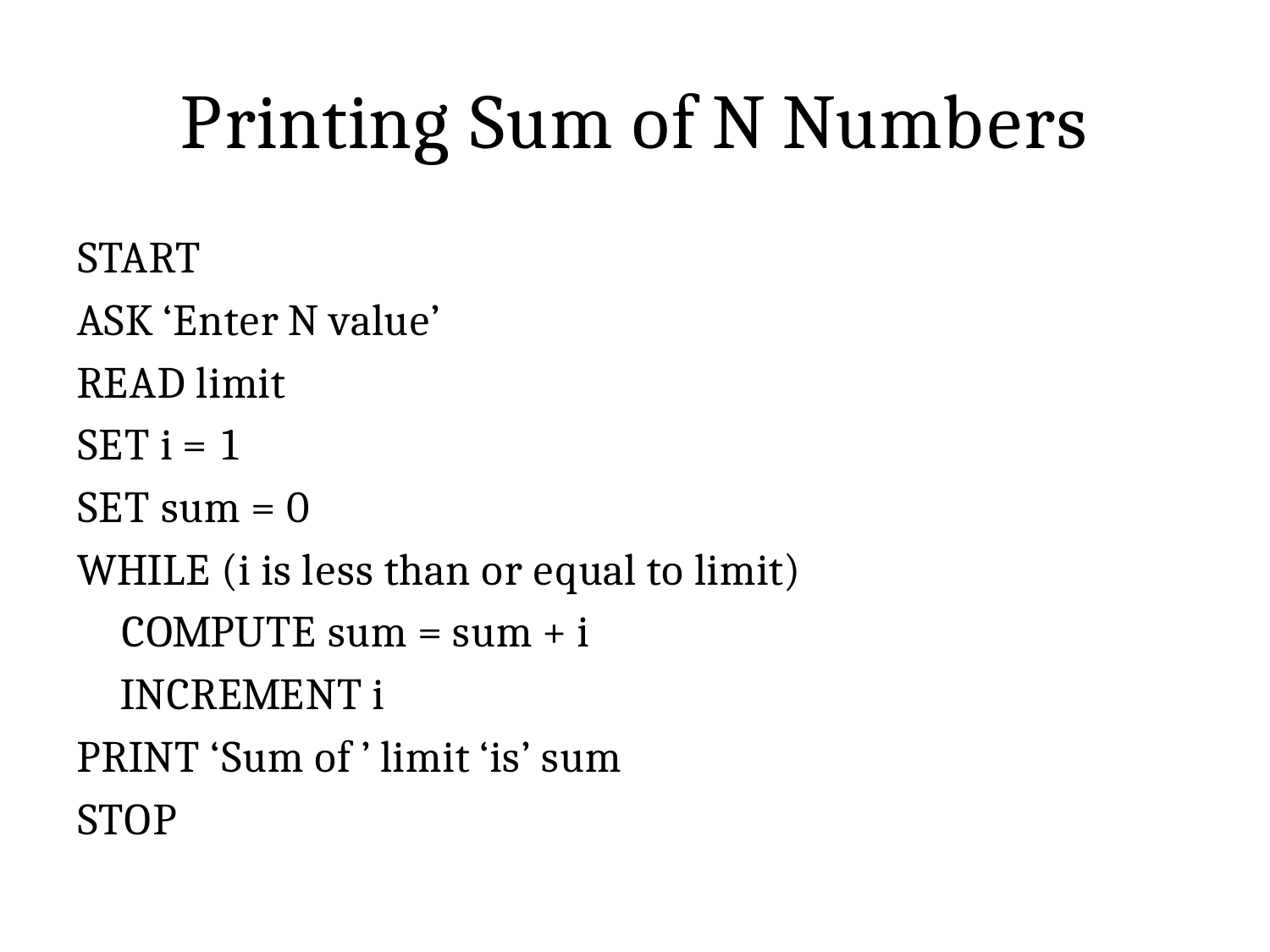

# Printing Sum of N Numbers
START
ASK ‘Enter N value’
READ limit
SET i = 1
SET sum = 0
WHILE (i is less than or equal to limit)
	COMPUTE sum = sum + i
	INCREMENT i
PRINT ‘Sum of ’ limit ‘is’ sum
STOP